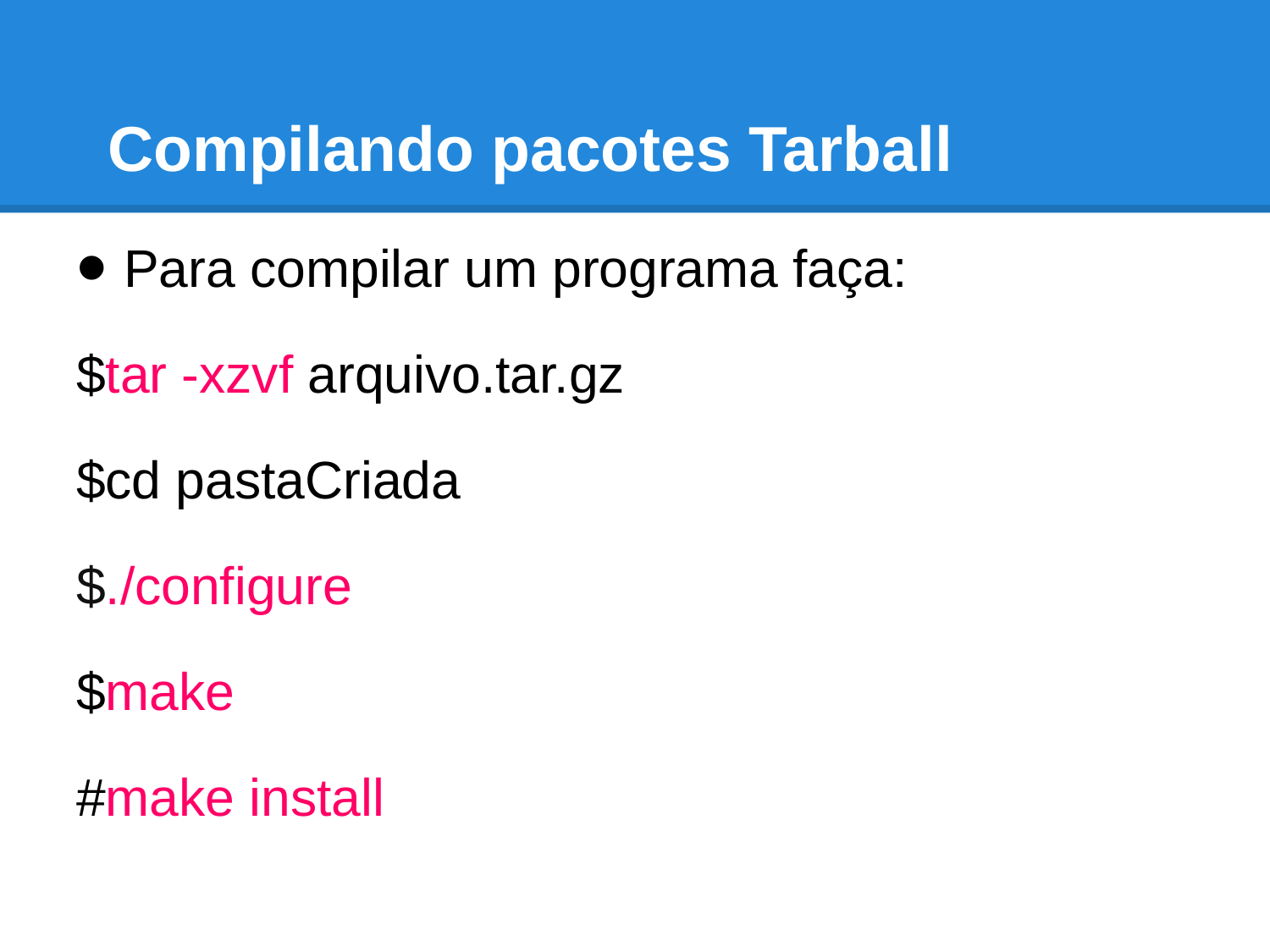

# Compilando pacotes Tarball
Para compilar um programa faça:
$tar -xzvf arquivo.tar.gz
$cd pastaCriada
$./configure
$make
#make install